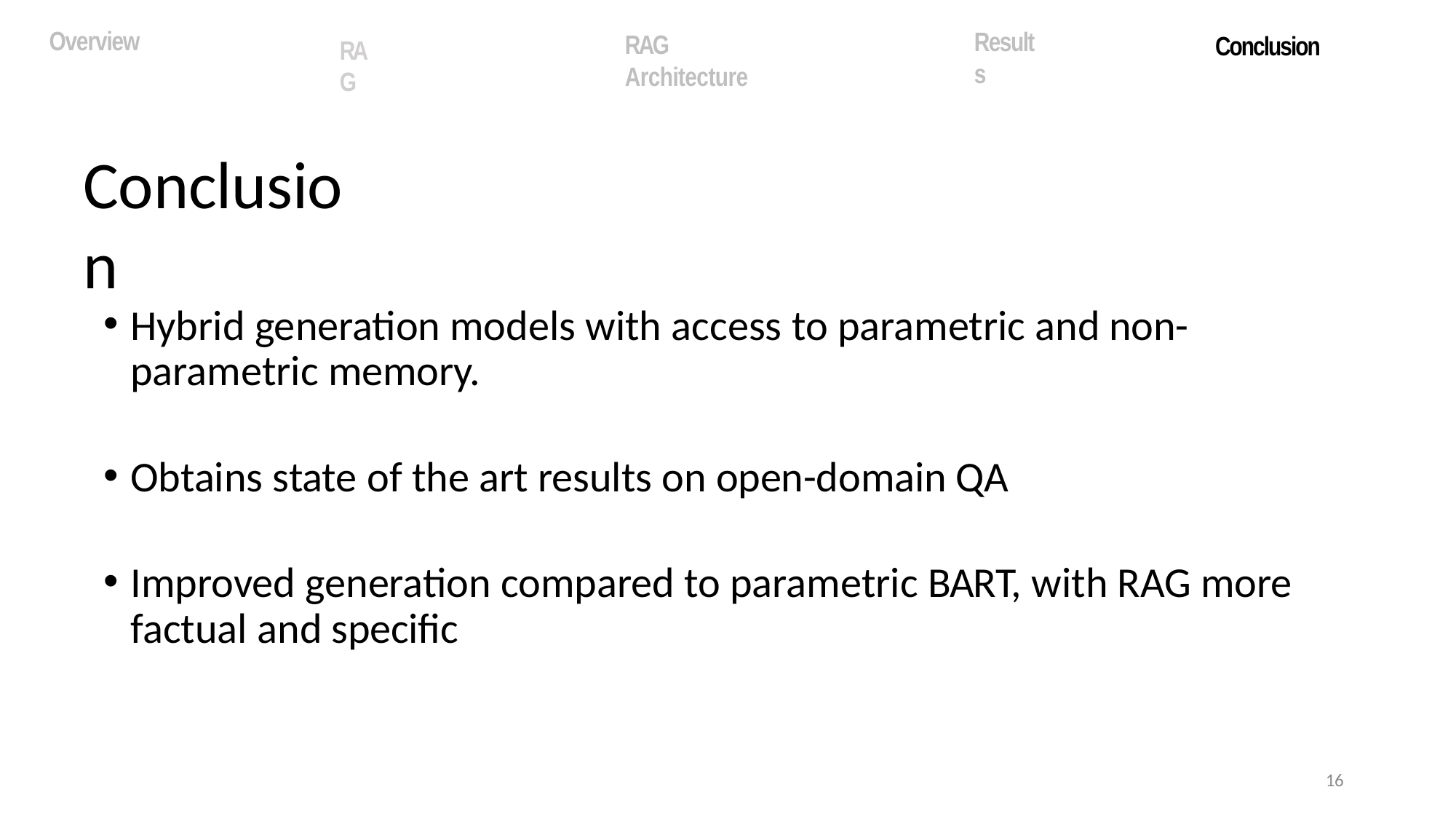

Overview
Results
RAG Architecture
Conclusion
RAG
Conclusion
Hybrid generation models with access to parametric and non- parametric memory.

Obtains state of the art results on open-domain QA

Improved generation compared to parametric BART, with RAG more factual and specific
16